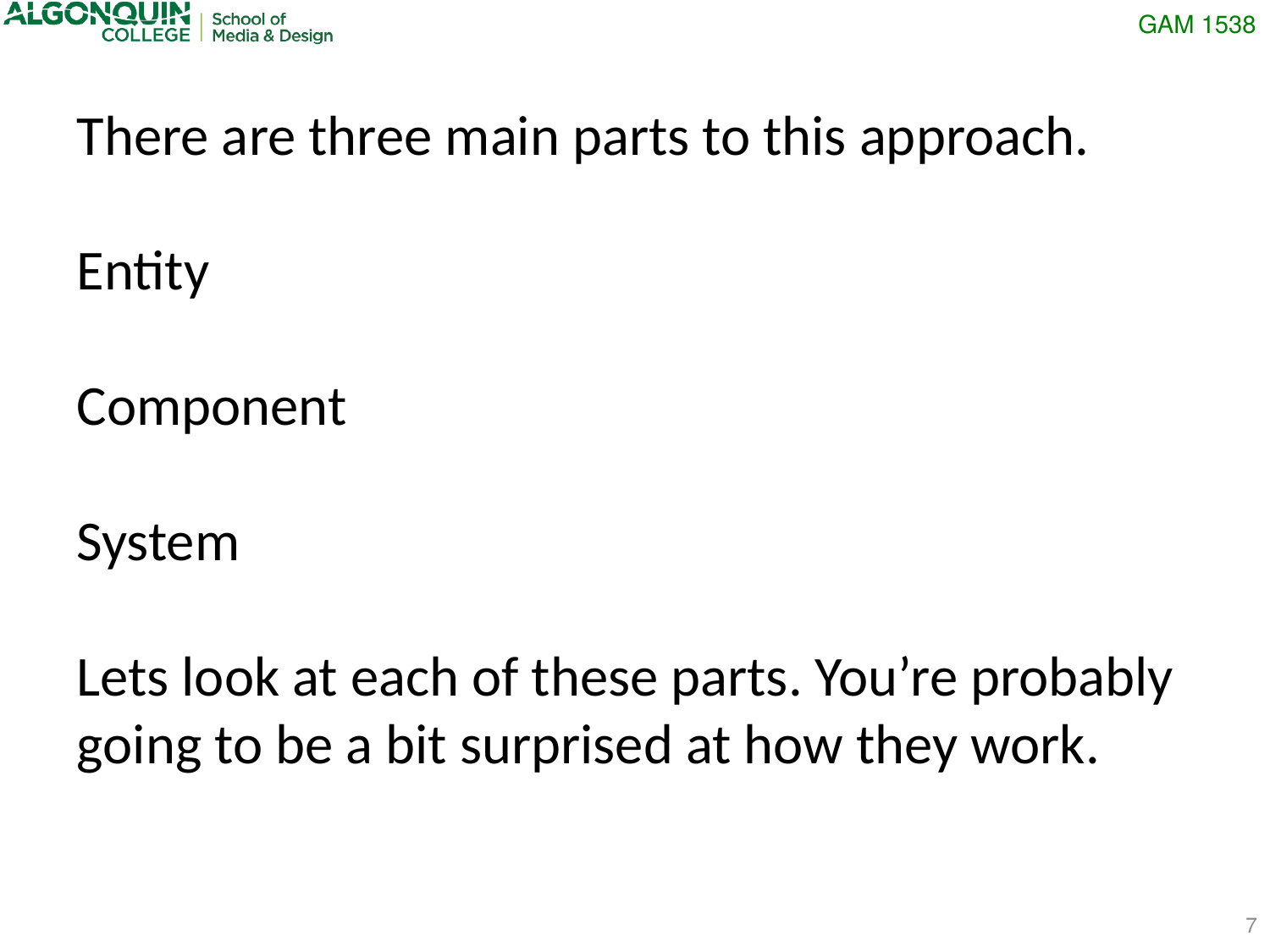

There are three main parts to this approach.

Entity

Component

System

Lets look at each of these parts. You’re probably going to be a bit surprised at how they work.
7